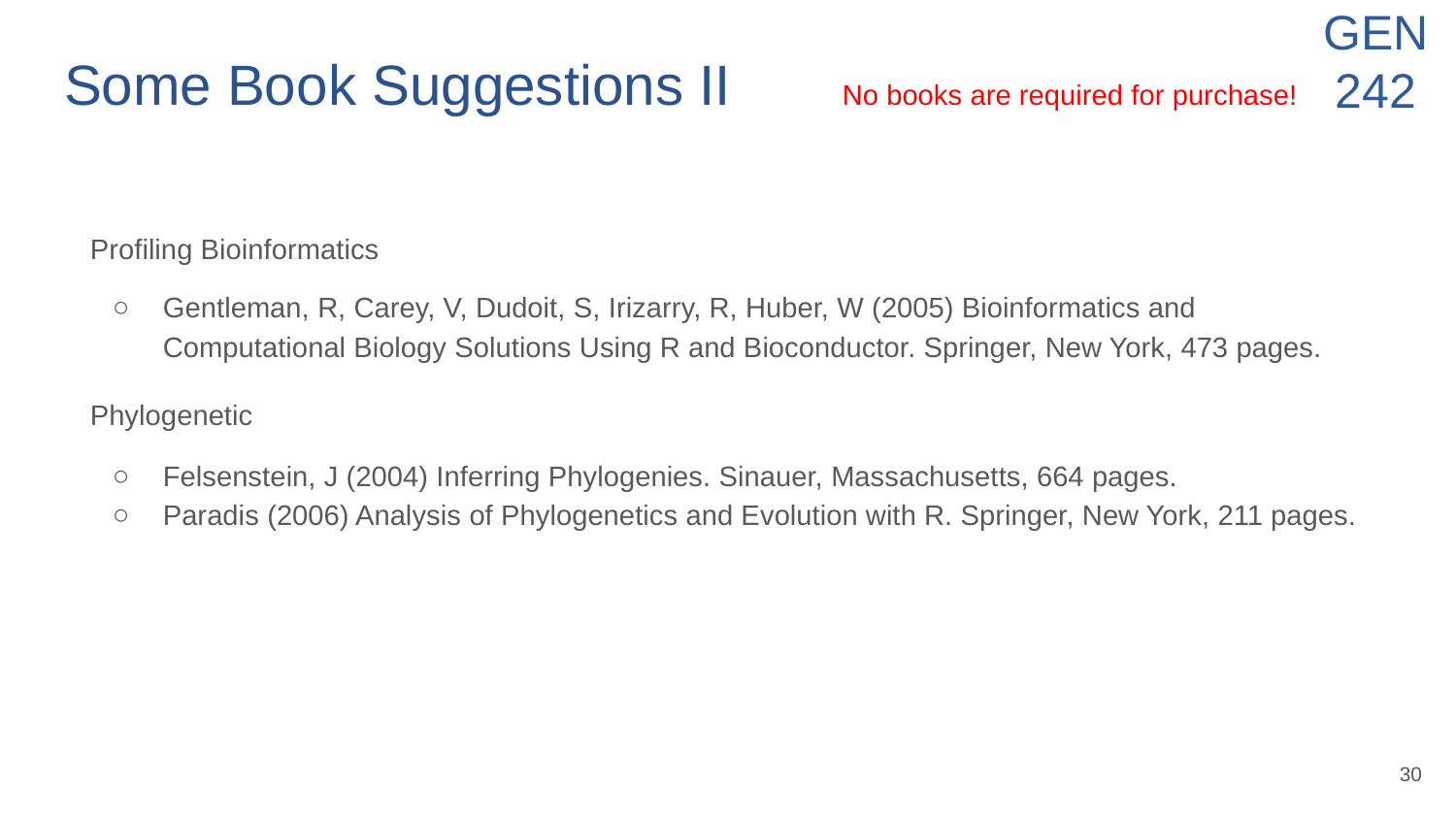

# Some Book Suggestions II       No books are required for purchase!
Profiling Bioinformatics
Gentleman, R, Carey, V, Dudoit, S, Irizarry, R, Huber, W (2005) Bioinformatics and Computational Biology Solutions Using R and Bioconductor. Springer, New York, 473 pages.
Phylogenetic
Felsenstein, J (2004) Inferring Phylogenies. Sinauer, Massachusetts, 664 pages.
Paradis (2006) Analysis of Phylogenetics and Evolution with R. Springer, New York, 211 pages.

30